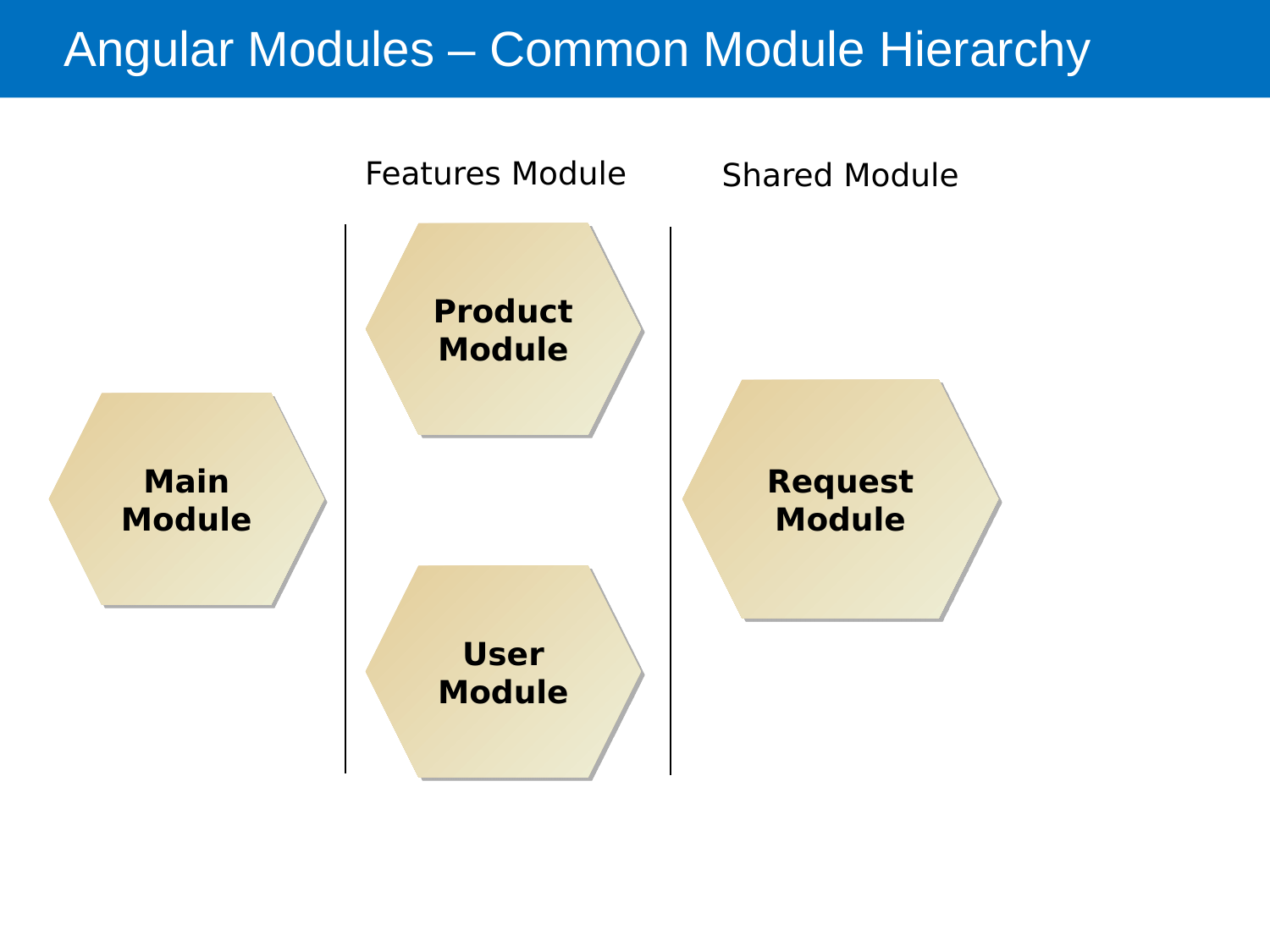

# Angular Modules – Common Module Hierarchy
Features Module
Shared Module
Product Module
Request Module
Main Module
User Module